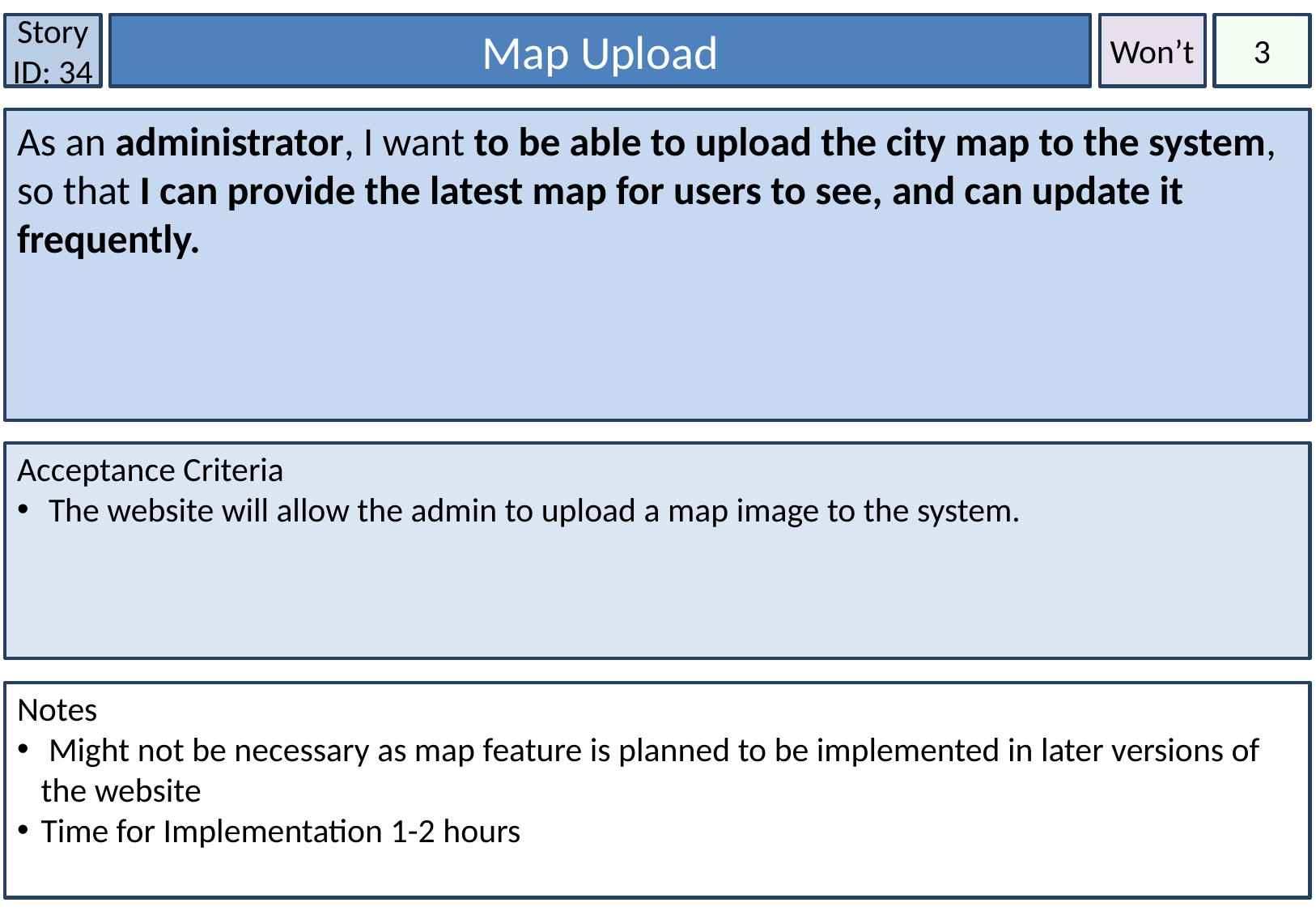

Story ID: 34
Map Upload
Won’t
3
As an administrator, I want to be able to upload the city map to the system, so that I can provide the latest map for users to see, and can update it frequently.
Acceptance Criteria
 The website will allow the admin to upload a map image to the system.
Notes
 Might not be necessary as map feature is planned to be implemented in later versions of the website
Time for Implementation 1-2 hours